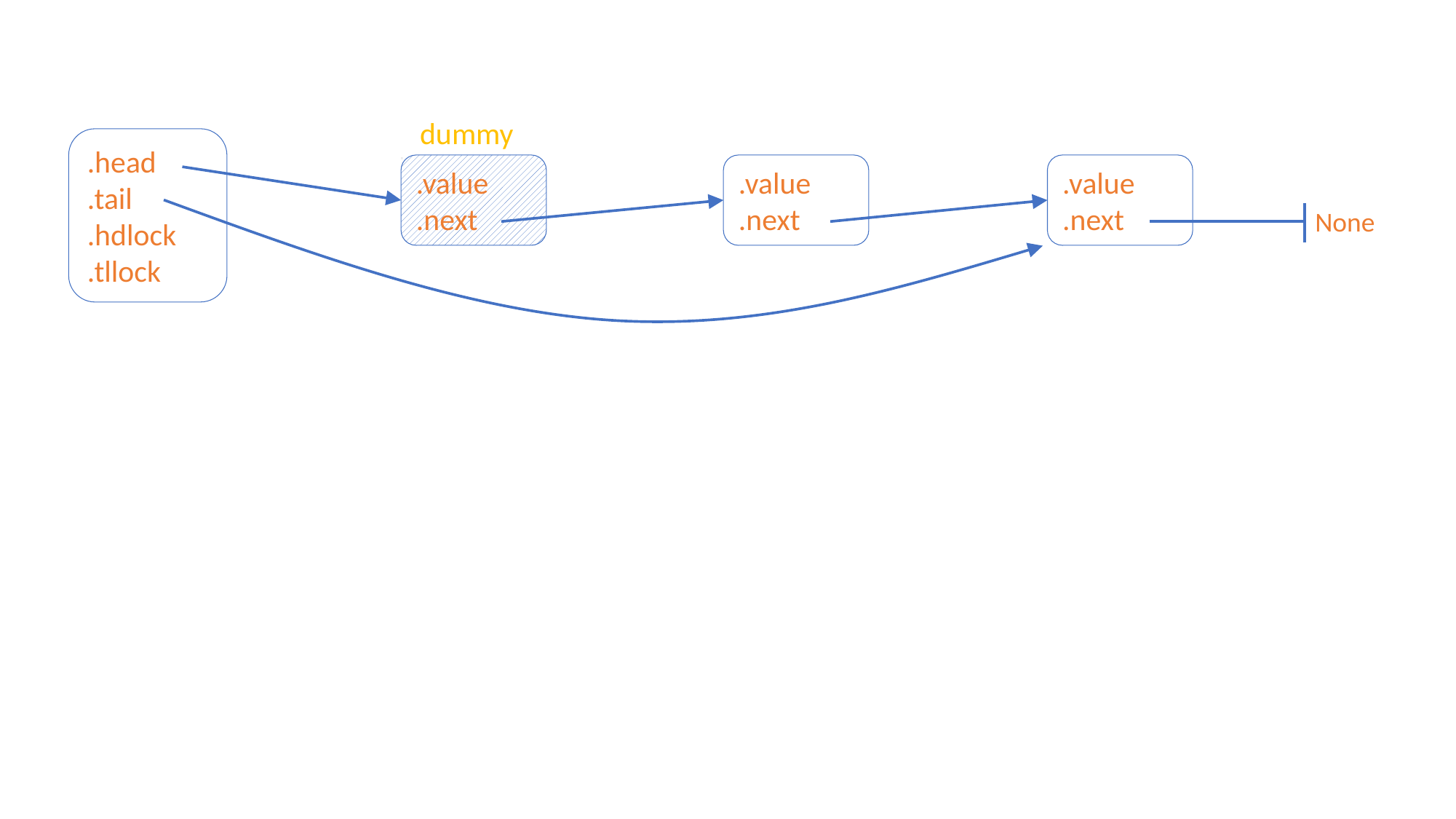

dummy
.head
.tail
.hdlock
.tllock
.value
.next
.value
.next
.value
.next
None